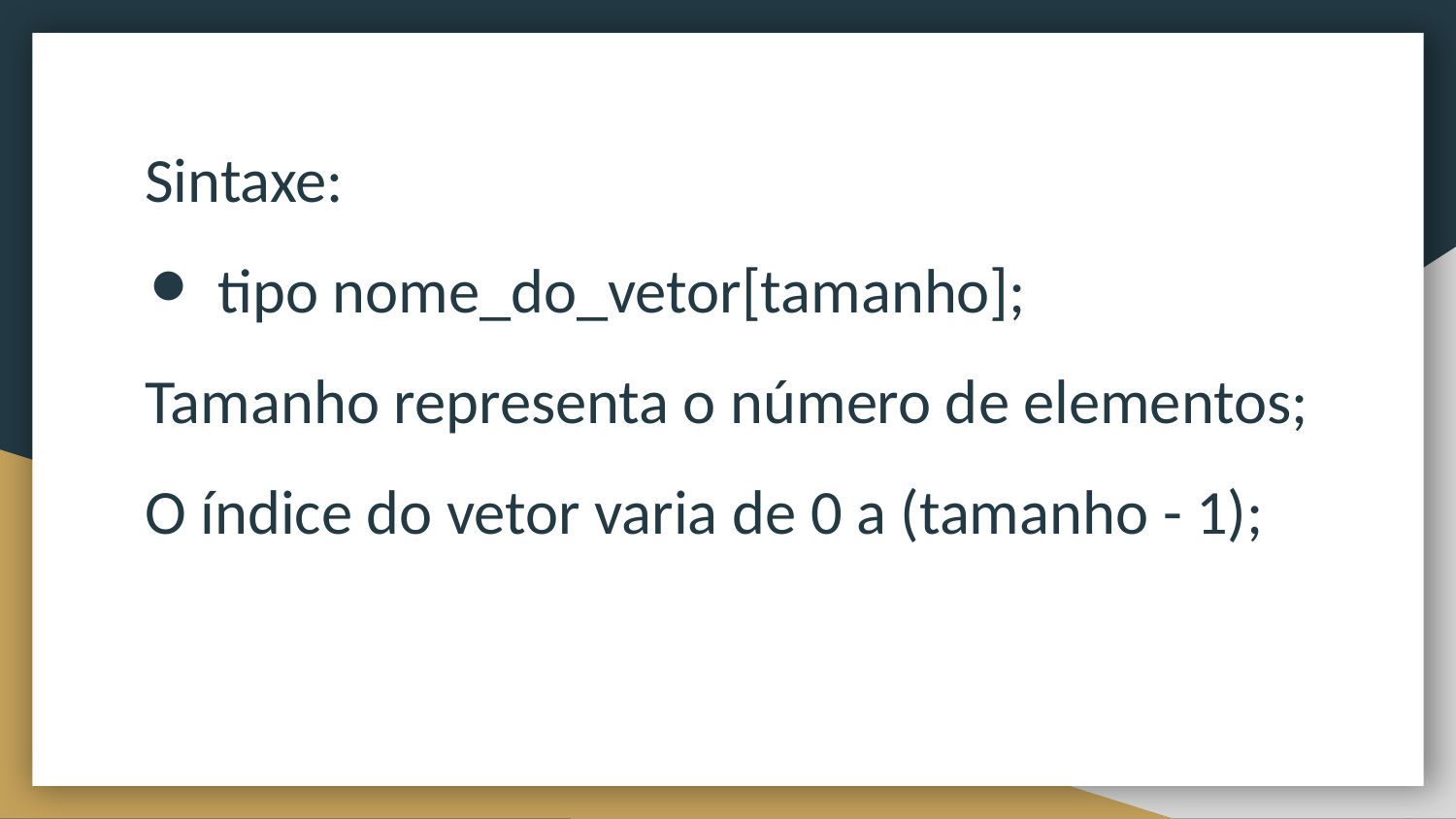

Sintaxe:
tipo nome_do_vetor[tamanho];
Tamanho representa o número de elementos;
O índice do vetor varia de 0 a (tamanho - 1);